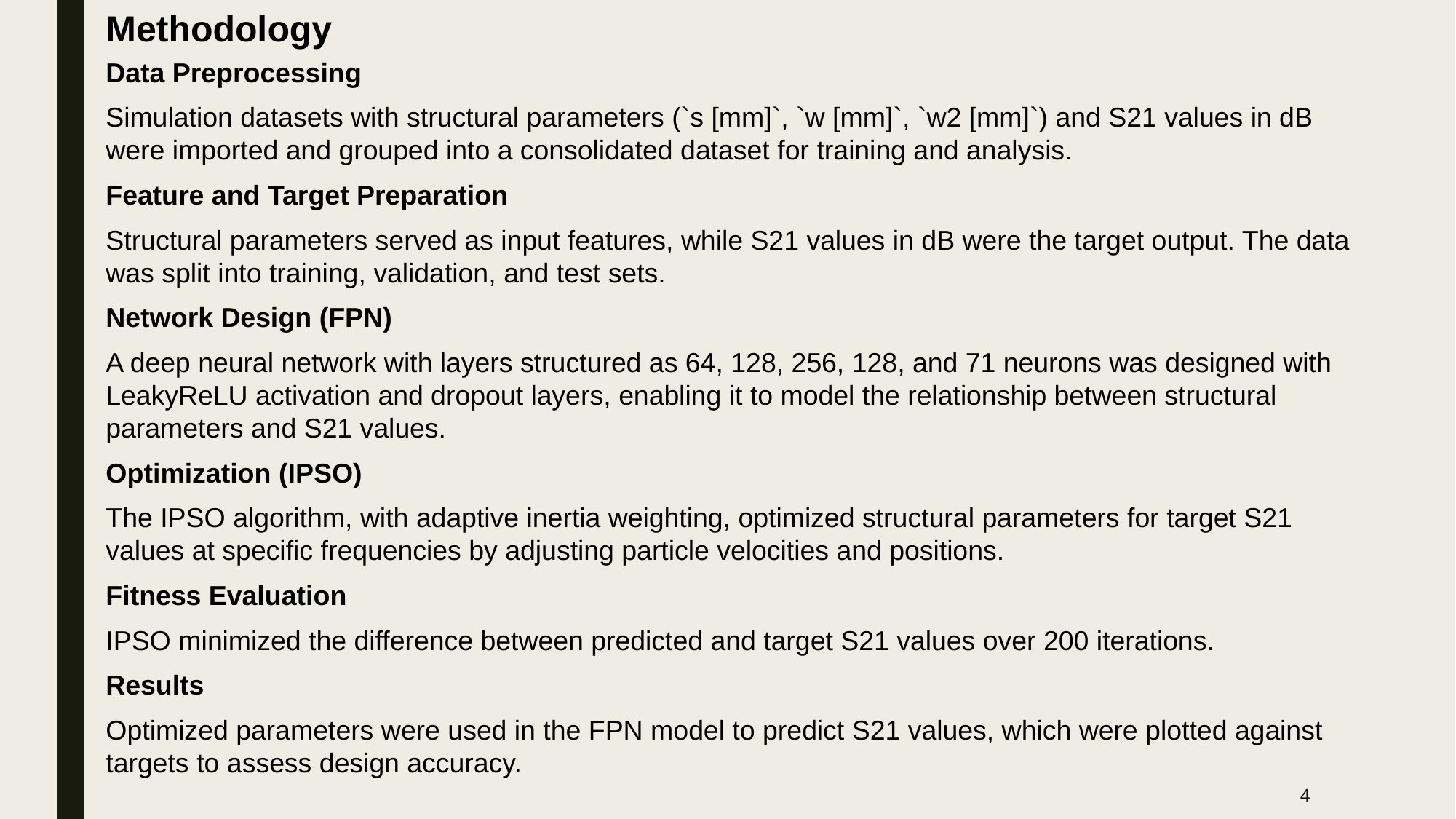

Methodology
Data Preprocessing
Simulation datasets with structural parameters (`s [mm]`, `w [mm]`, `w2 [mm]`) and S21 values in dB were imported and grouped into a consolidated dataset for training and analysis.
Feature and Target Preparation
Structural parameters served as input features, while S21 values in dB were the target output. The data was split into training, validation, and test sets.
Network Design (FPN)
A deep neural network with layers structured as 64, 128, 256, 128, and 71 neurons was designed with LeakyReLU activation and dropout layers, enabling it to model the relationship between structural parameters and S21 values.
Optimization (IPSO)
The IPSO algorithm, with adaptive inertia weighting, optimized structural parameters for target S21 values at specific frequencies by adjusting particle velocities and positions.
Fitness Evaluation
IPSO minimized the difference between predicted and target S21 values over 200 iterations.
Results
Optimized parameters were used in the FPN model to predict S21 values, which were plotted against targets to assess design accuracy.
4